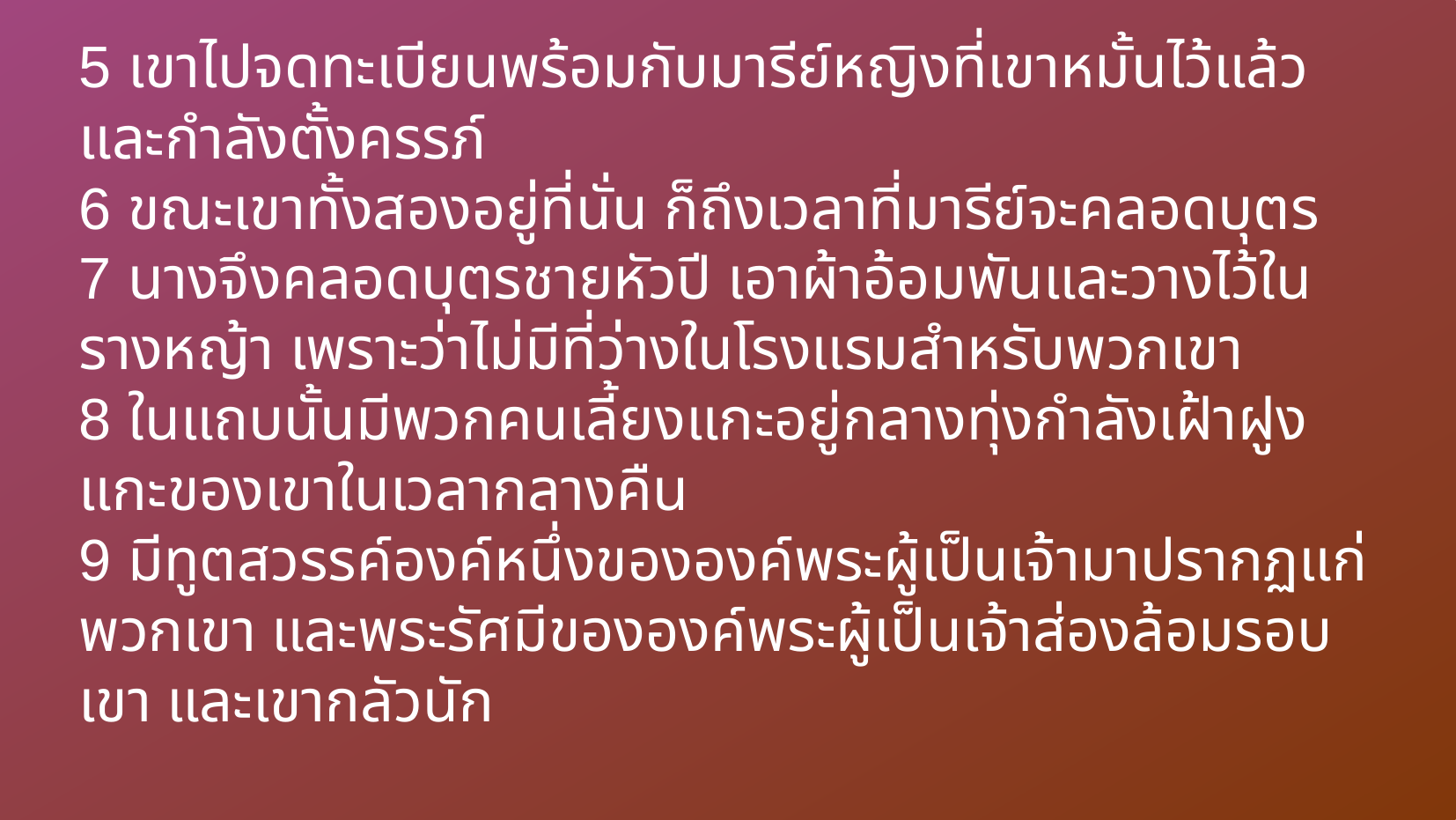

5 เขาไปจดทะเบียนพร้อมกับมารีย์หญิงที่เขาหมั้นไว้แล้วและกำลังตั้งครรภ์
6 ขณะเขาทั้งสองอยู่ที่นั่น ก็ถึงเวลาที่มารีย์จะคลอดบุตร
7 นางจึงคลอดบุตรชายหัวปี เอาผ้าอ้อมพันและวางไว้ในรางหญ้า เพราะว่าไม่มีที่ว่างในโรงแรมสำหรับพวกเขา
8 ในแถบนั้นมีพวกคนเลี้ยงแกะอยู่กลางทุ่งกำลังเฝ้าฝูงแกะของเขาในเวลากลางคืน
9 มีทูตสวรรค์องค์หนึ่งขององค์พระผู้เป็นเจ้ามาปรากฏแก่พวกเขา และพระรัศมีขององค์พระผู้เป็นเจ้าส่องล้อมรอบเขา และเขากลัวนัก